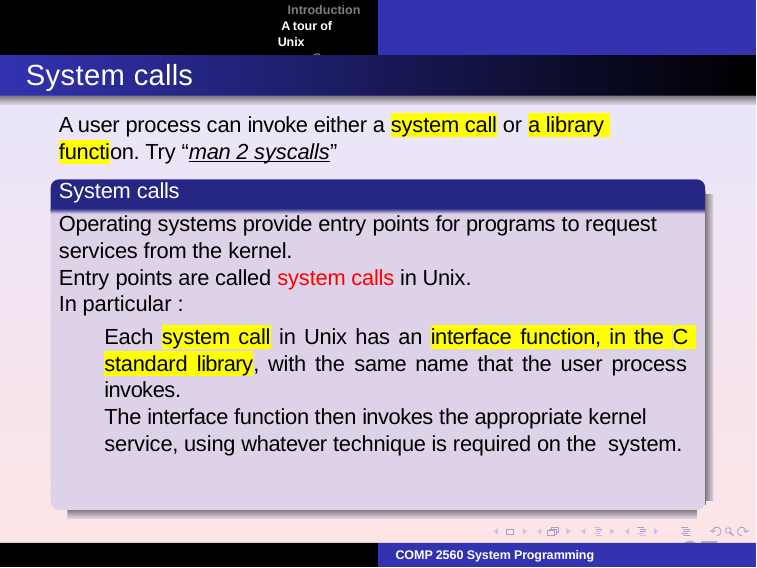

Introduction  A tour of Unix
Summary

System calls
A user process can invoke either a system call or a library  function. Try “man 2 syscalls”
System calls
Operating systems provide entry points for programs to request  services from the kernel.
Entry points are called system calls in Unix.  In particular :
Each system call in Unix has an interface function, in the C  standard library, with the same name that the user process  invokes.
The interface function then invokes the appropriate kernel  service, using whatever technique is required on the  system.

27

COMP 2560 System Programming